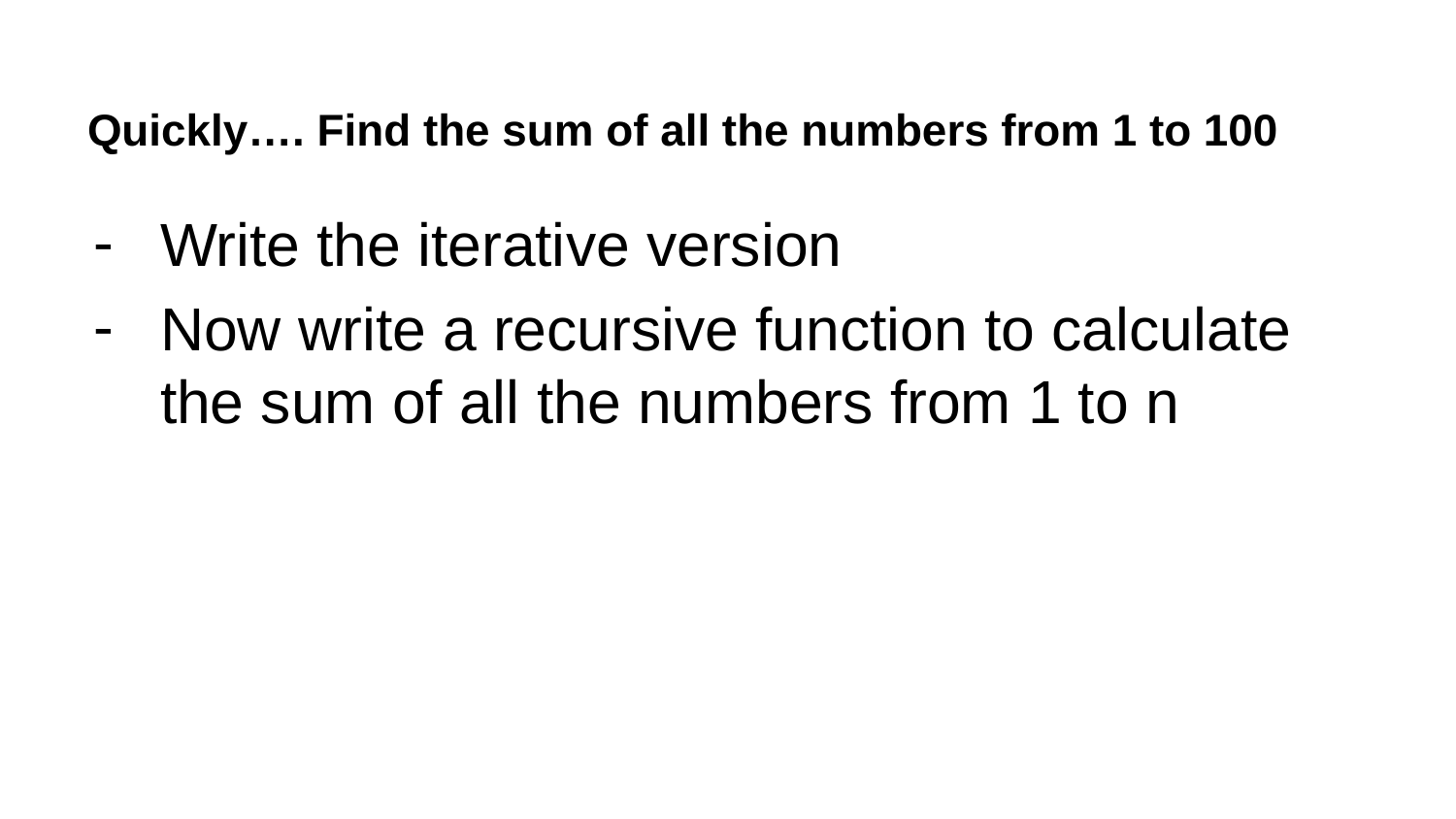

# Quickly…. Find the sum of all the numbers from 1 to 100
Write the iterative version
Now write a recursive function to calculate the sum of all the numbers from 1 to n